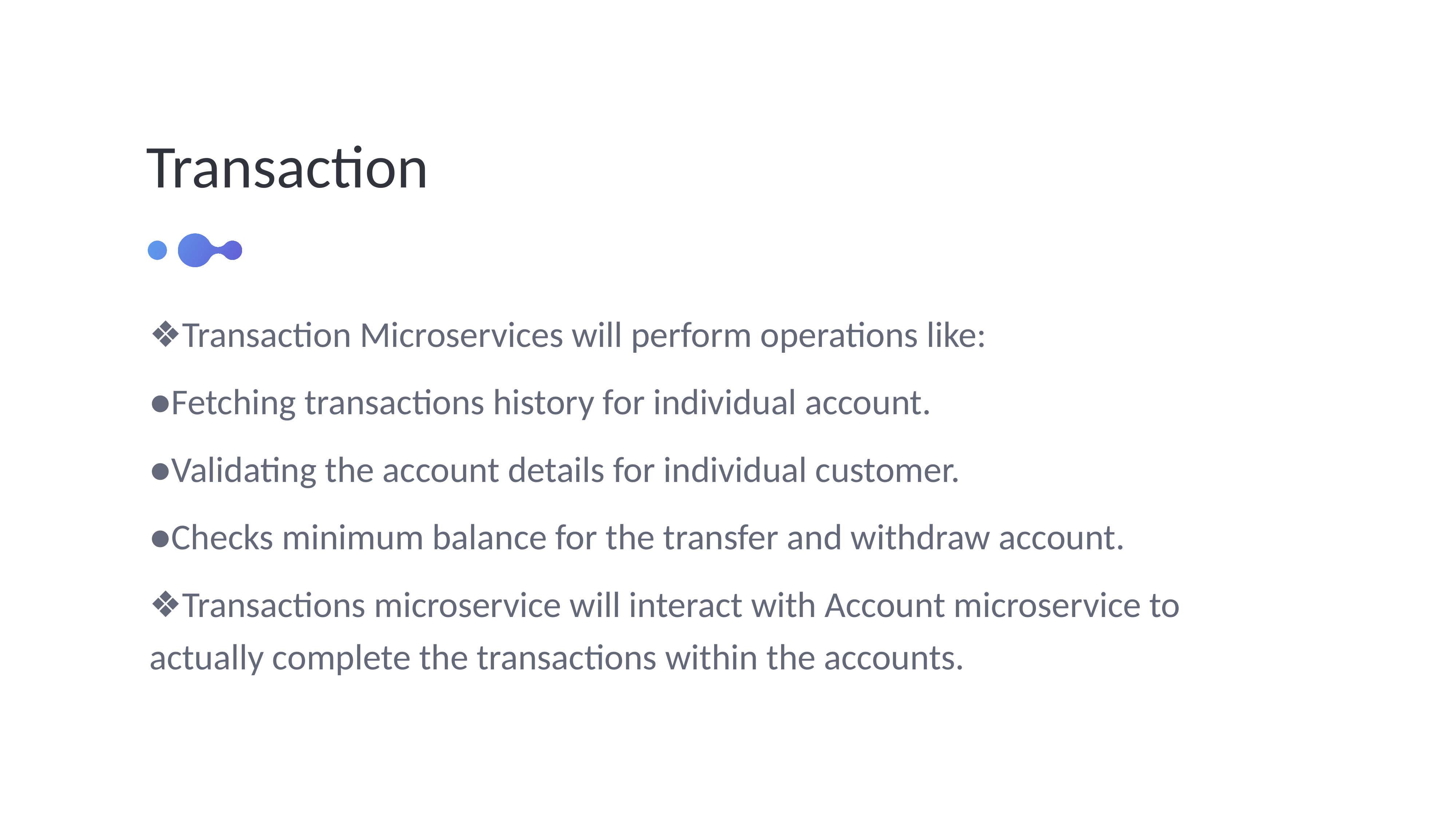

Transaction

❖Transaction Microservices will perform operations like:
●Fetching transactions history for individual account.
●Validating the account details for individual customer.
●Checks minimum balance for the transfer and withdraw account.
❖Transactions microservice will interact with Account microservice to actually complete the transactions within the accounts.